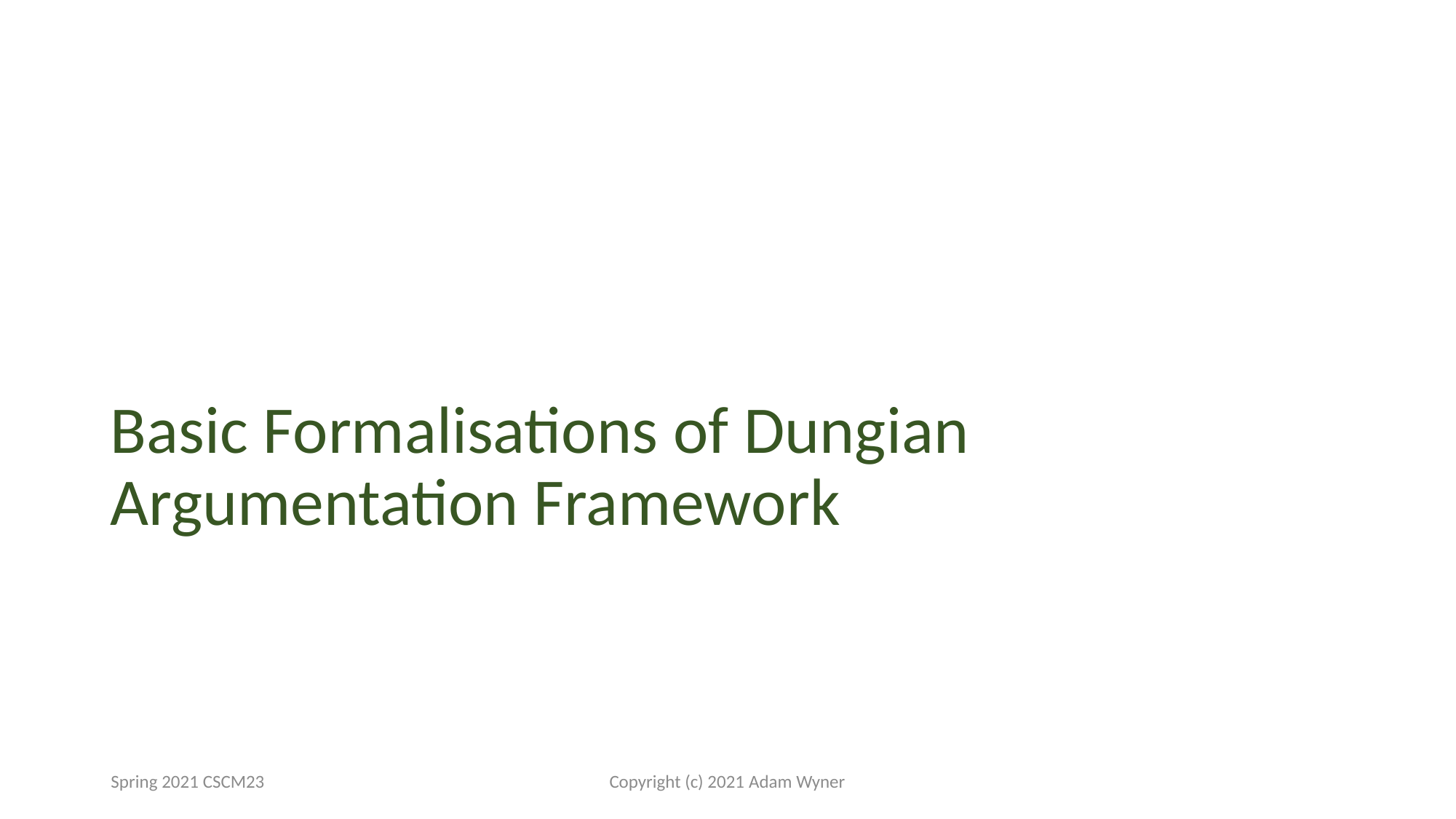

# Basic Formalisations of Dungian Argumentation Framework
Spring 2021 CSCM23
Copyright (c) 2021 Adam Wyner